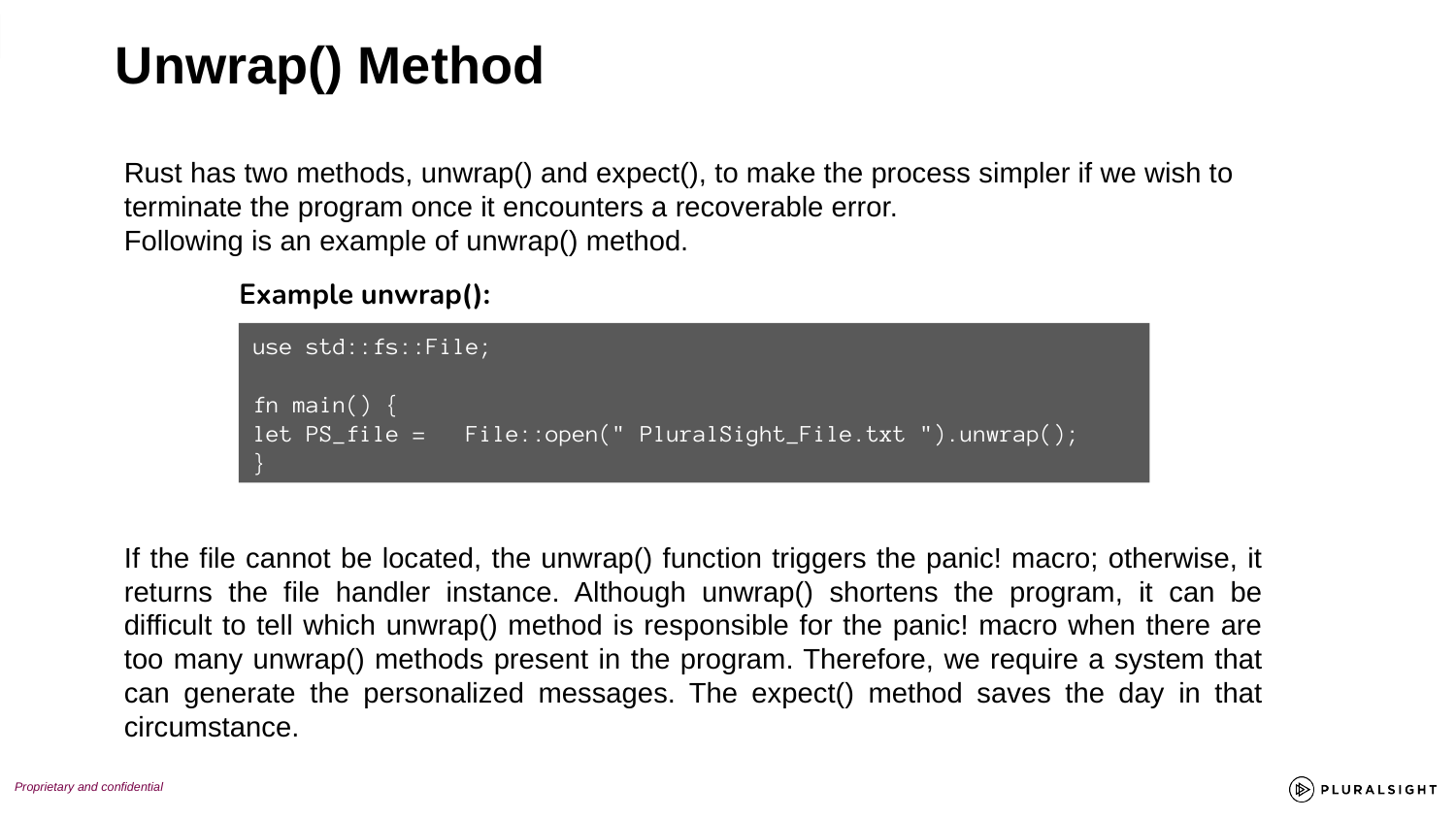

Unwrap() Method
Rust has two methods, unwrap() and expect(), to make the process simpler if we wish to terminate the program once it encounters a recoverable error.
Following is an example of unwrap() method.
Example unwrap():
use std::fs::File;

fn main() {
let PS_file =   File::open(" PluralSight_File.txt ").unwrap();
}
If the file cannot be located, the unwrap() function triggers the panic! macro; otherwise, it returns the file handler instance. Although unwrap() shortens the program, it can be difficult to tell which unwrap() method is responsible for the panic! macro when there are too many unwrap() methods present in the program. Therefore, we require a system that can generate the personalized messages. The expect() method saves the day in that circumstance.